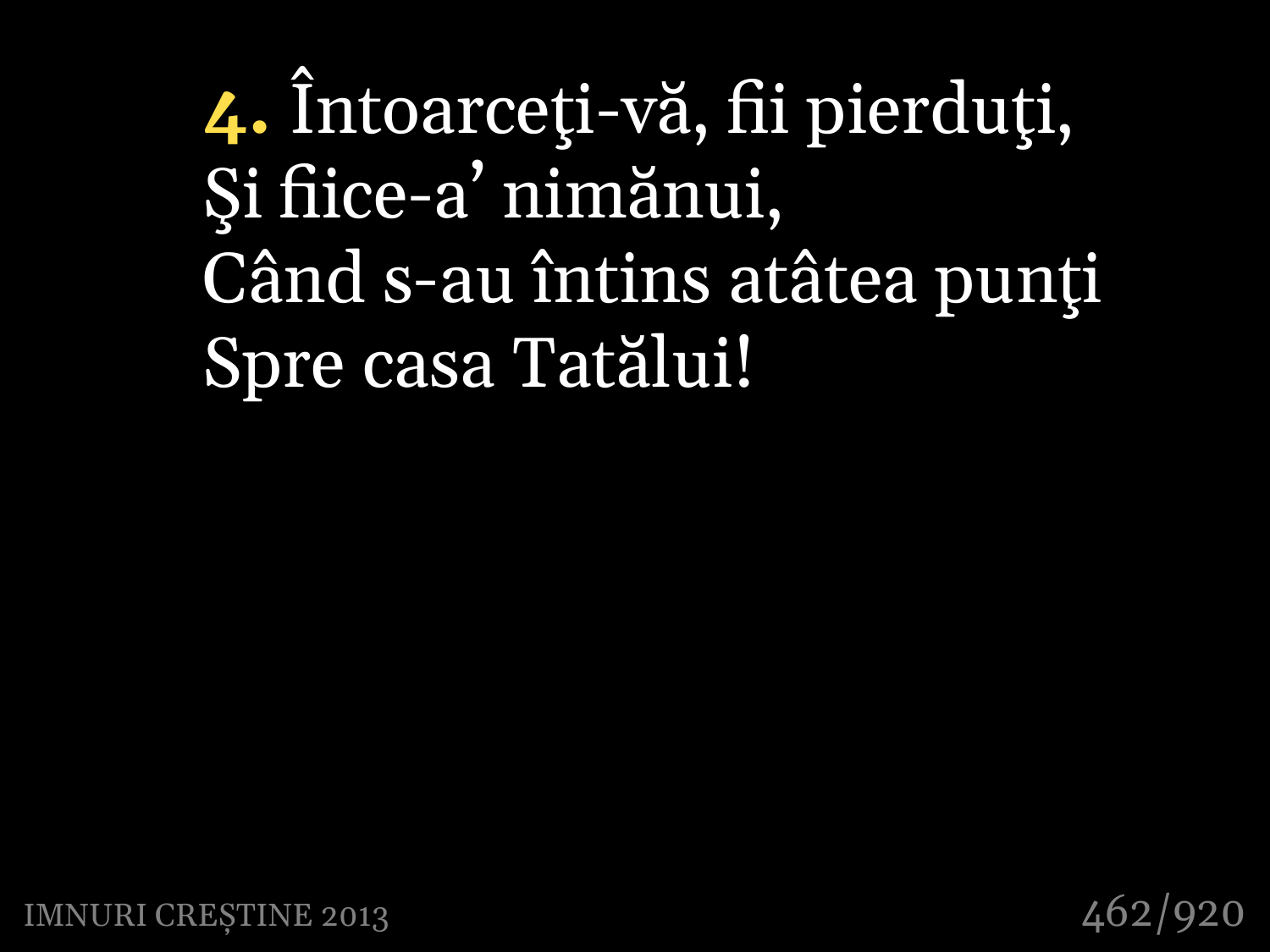

4. Întoarceţi-vă, fii pierduţi,
Şi fiice-a’ nimănui,
Când s-au întins atâtea punţi
Spre casa Tatălui!
462/920
IMNURI CREȘTINE 2013